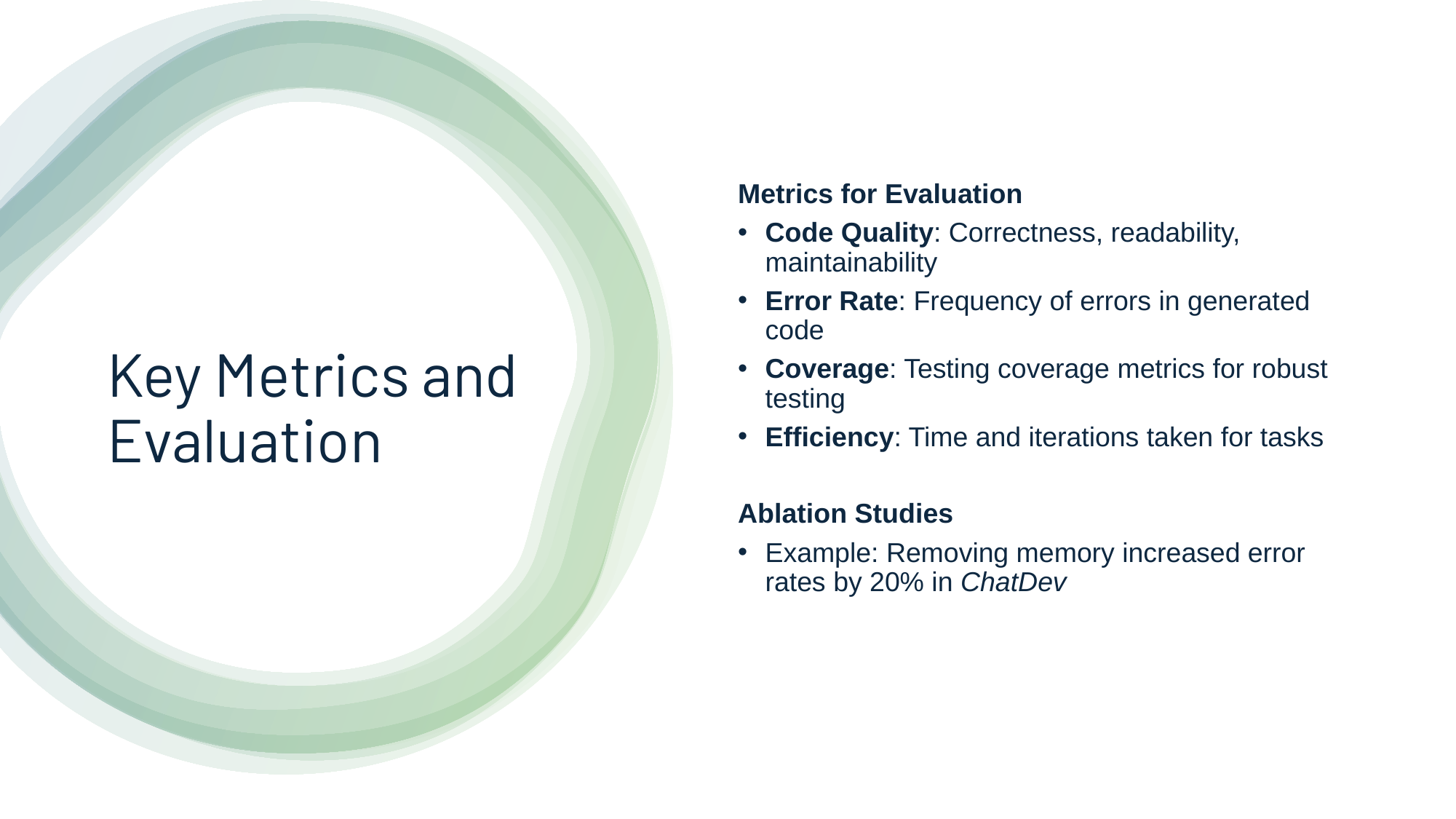

Metrics for Evaluation
Code Quality: Correctness, readability, maintainability
Error Rate: Frequency of errors in generated code
Coverage: Testing coverage metrics for robust testing
Efficiency: Time and iterations taken for tasks

Ablation Studies
Example: Removing memory increased error rates by 20% in ChatDev

# Key Metrics and Evaluation